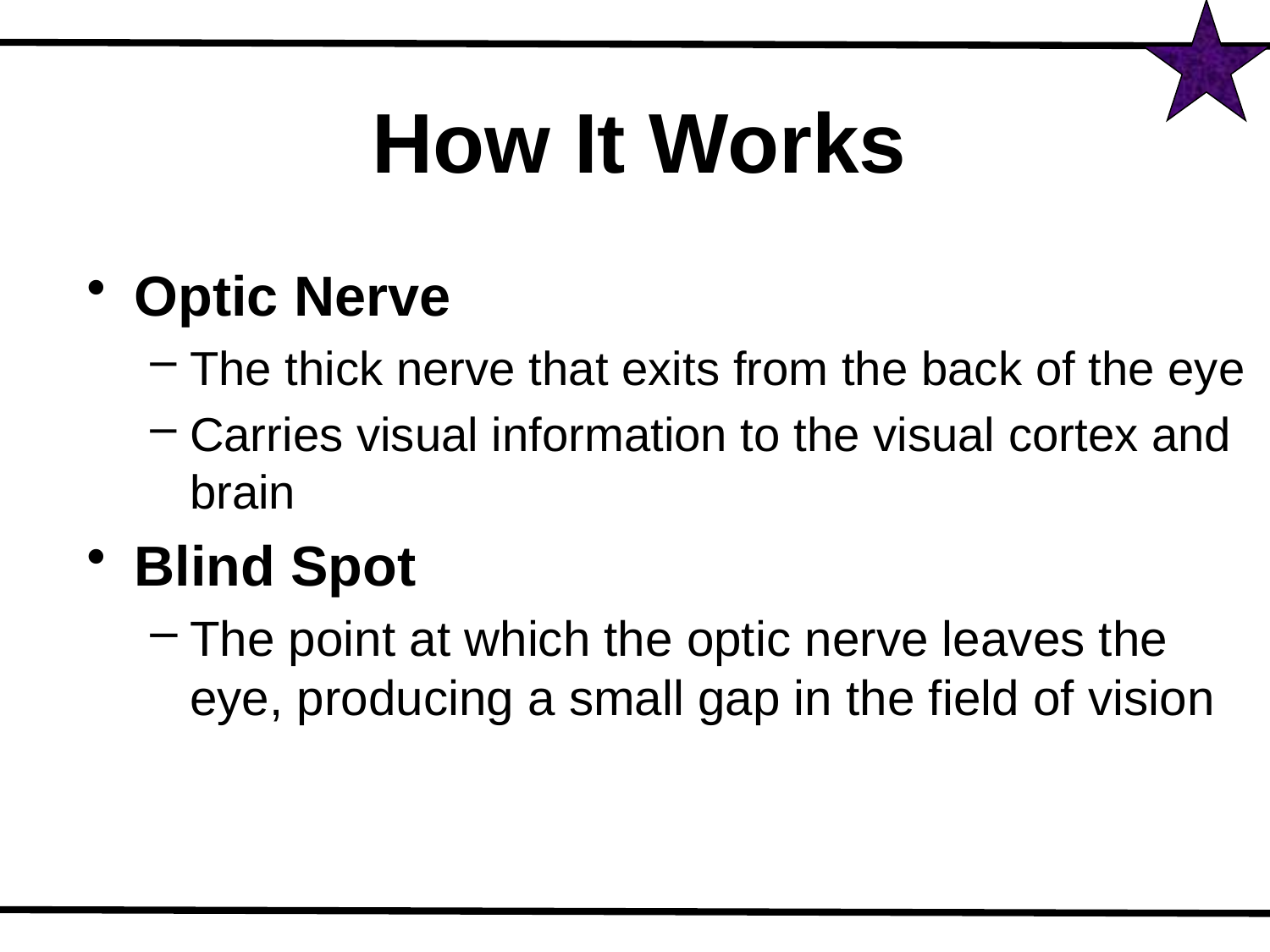

# How It Works
Optic Nerve
The thick nerve that exits from the back of the eye
Carries visual information to the visual cortex and brain
Blind Spot
The point at which the optic nerve leaves the eye, producing a small gap in the field of vision